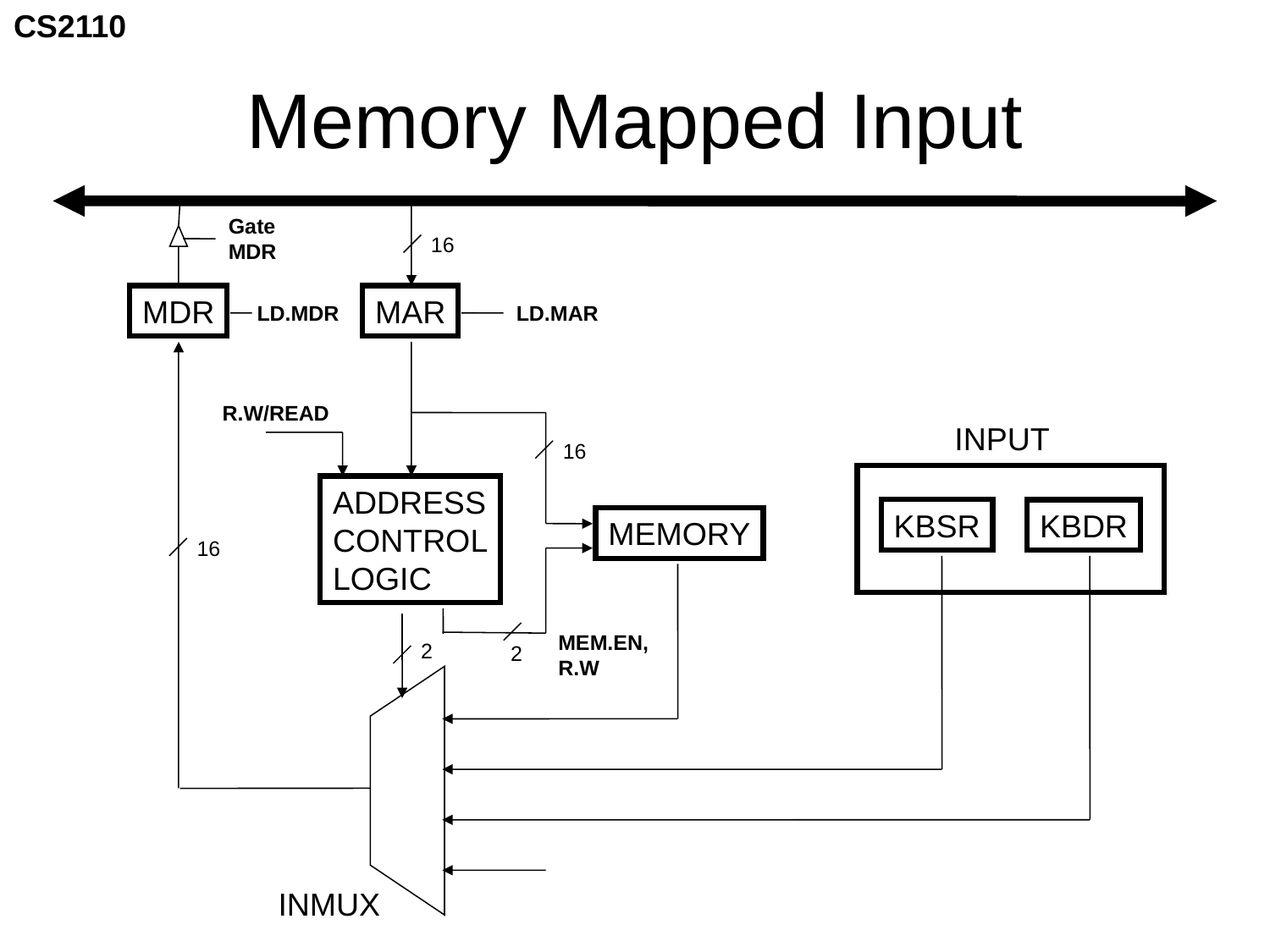

# Memory Mapped Input

Gate
MDR

16

MDR
MAR
LD.MDR
LD.MAR

R.W/READ

INPUT
16

ADDRESS
CONTROL
LOGIC
KBSR
KBDR
MEMORY

16

MEM.EN,
R.W
2

2

INMUX